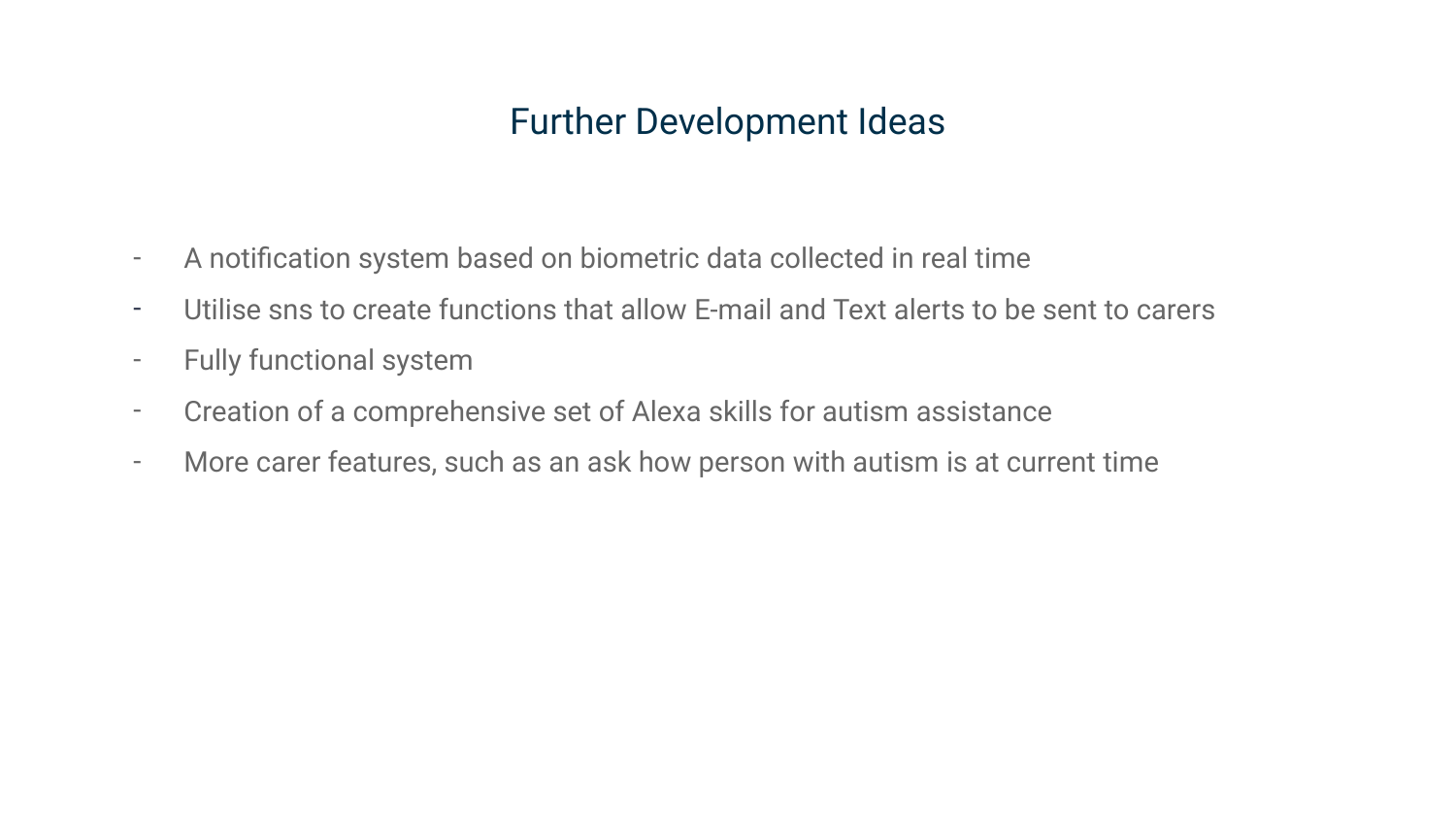

# Further Development Ideas
A notification system based on biometric data collected in real time
Utilise sns to create functions that allow E-mail and Text alerts to be sent to carers
Fully functional system
Creation of a comprehensive set of Alexa skills for autism assistance
More carer features, such as an ask how person with autism is at current time